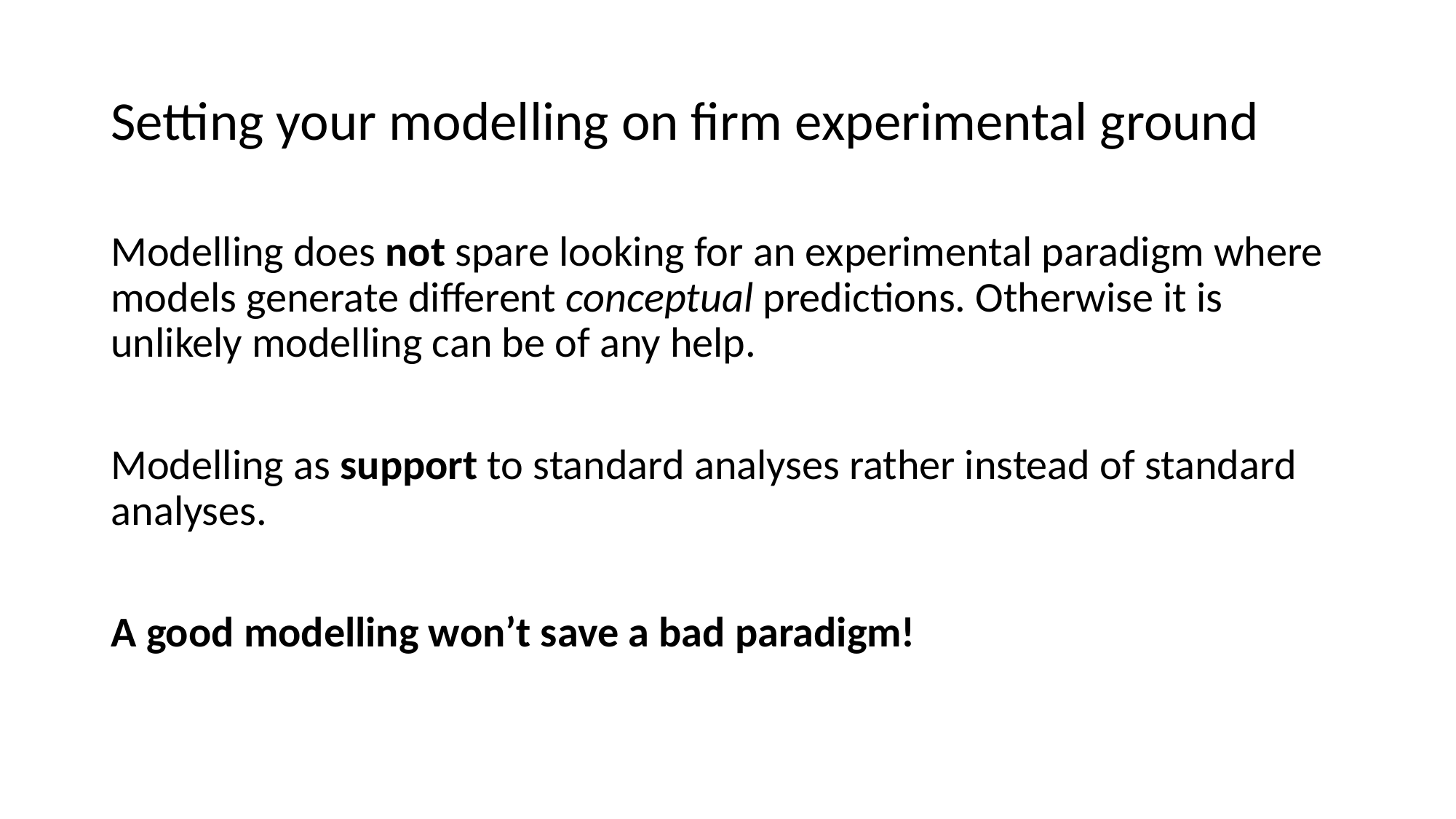

# Setting your modelling on firm experimental ground
Modelling does not spare looking for an experimental paradigm where models generate different conceptual predictions. Otherwise it is unlikely modelling can be of any help.

Modelling as support to standard analyses rather instead of standard analyses.

A good modelling won’t save a bad paradigm!